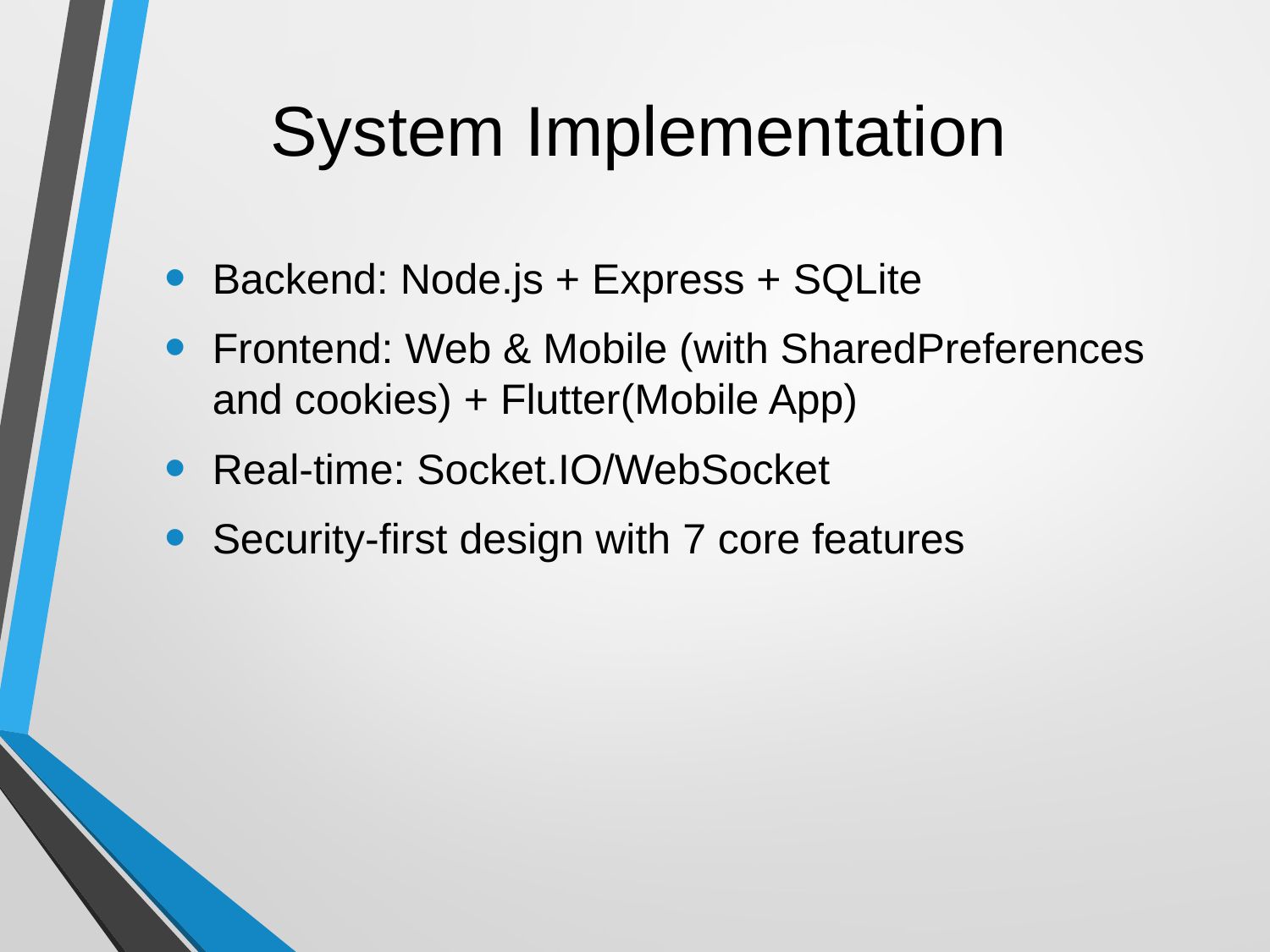

# System Implementation
Backend: Node.js + Express + SQLite
Frontend: Web & Mobile (with SharedPreferences and cookies) + Flutter(Mobile App)
Real-time: Socket.IO/WebSocket
Security-first design with 7 core features